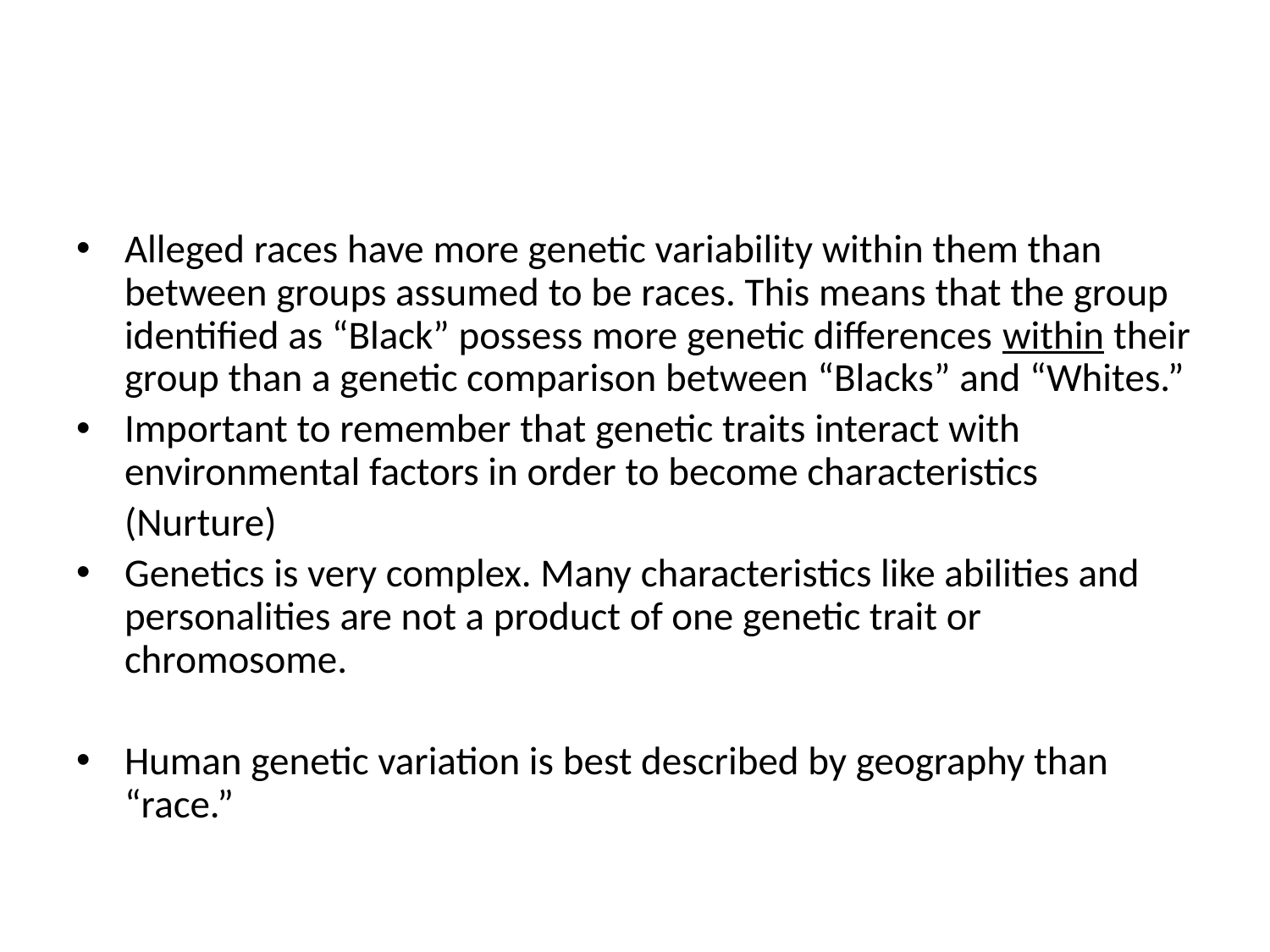

#
Alleged races have more genetic variability within them than between groups assumed to be races. This means that the group  identified as “Black” possess more genetic differences within their group than a genetic comparison between “Blacks” and “Whites.”
Important to remember that genetic traits interact with environmental factors in order to become characteristics
	(Nurture)
Genetics is very complex. Many characteristics like abilities and personalities are not a product of one genetic trait or chromosome.

Human genetic variation is best described by geography than “race.”